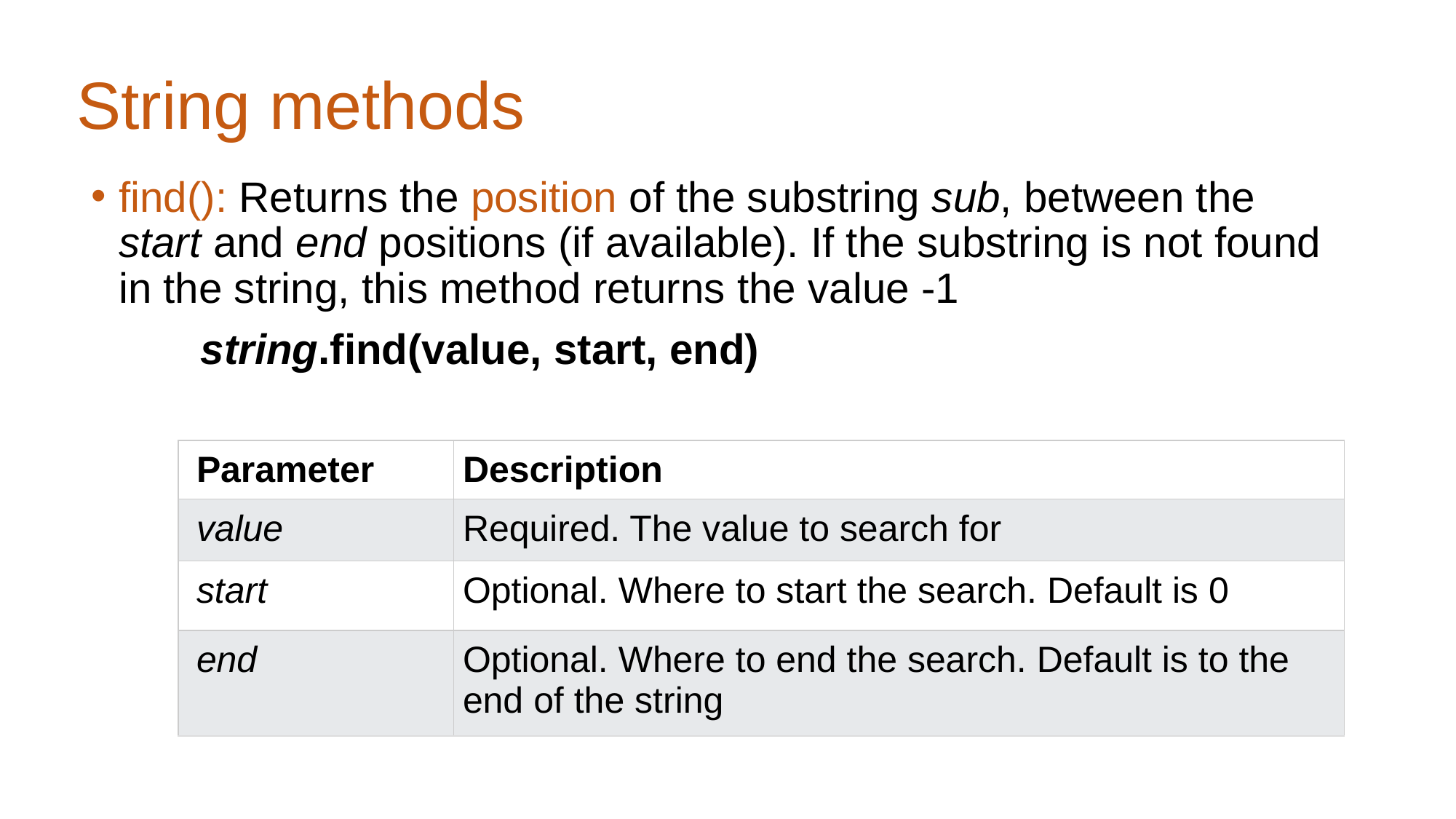

# String methods
find(): Returns the position of the substring sub, between the start and end positions (if available). If the substring is not found in the string, this method returns the value -1
	string.find(value, start, end)

| Parameter | Description |
| --- | --- |
| value | Required. The value to search for |
| start | Optional. Where to start the search. Default is 0 |
| end | Optional. Where to end the search. Default is to the end of the string |